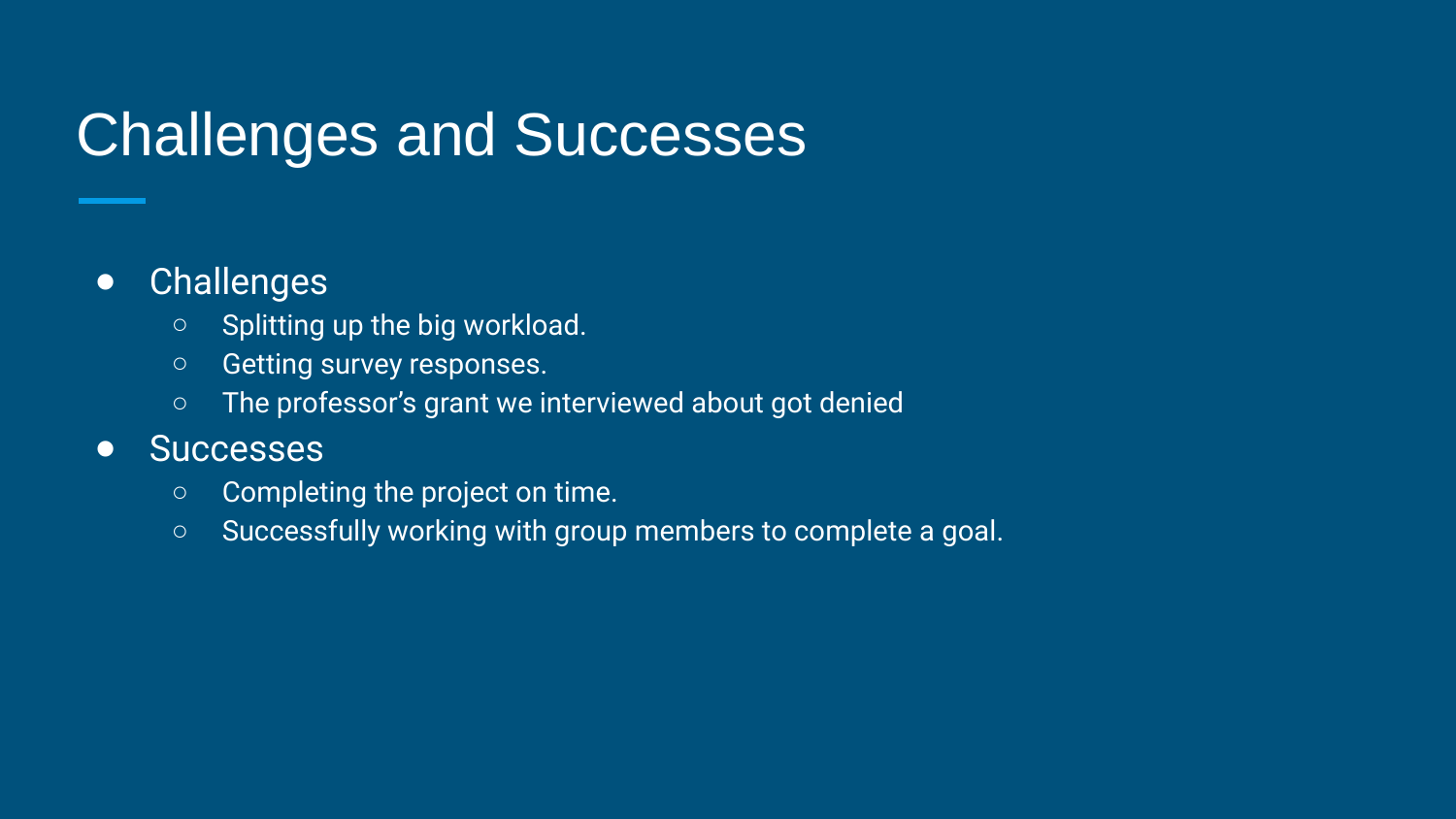

# Challenges and Successes
Challenges
Splitting up the big workload.
Getting survey responses.
The professor’s grant we interviewed about got denied
Successes
Completing the project on time.
Successfully working with group members to complete a goal.